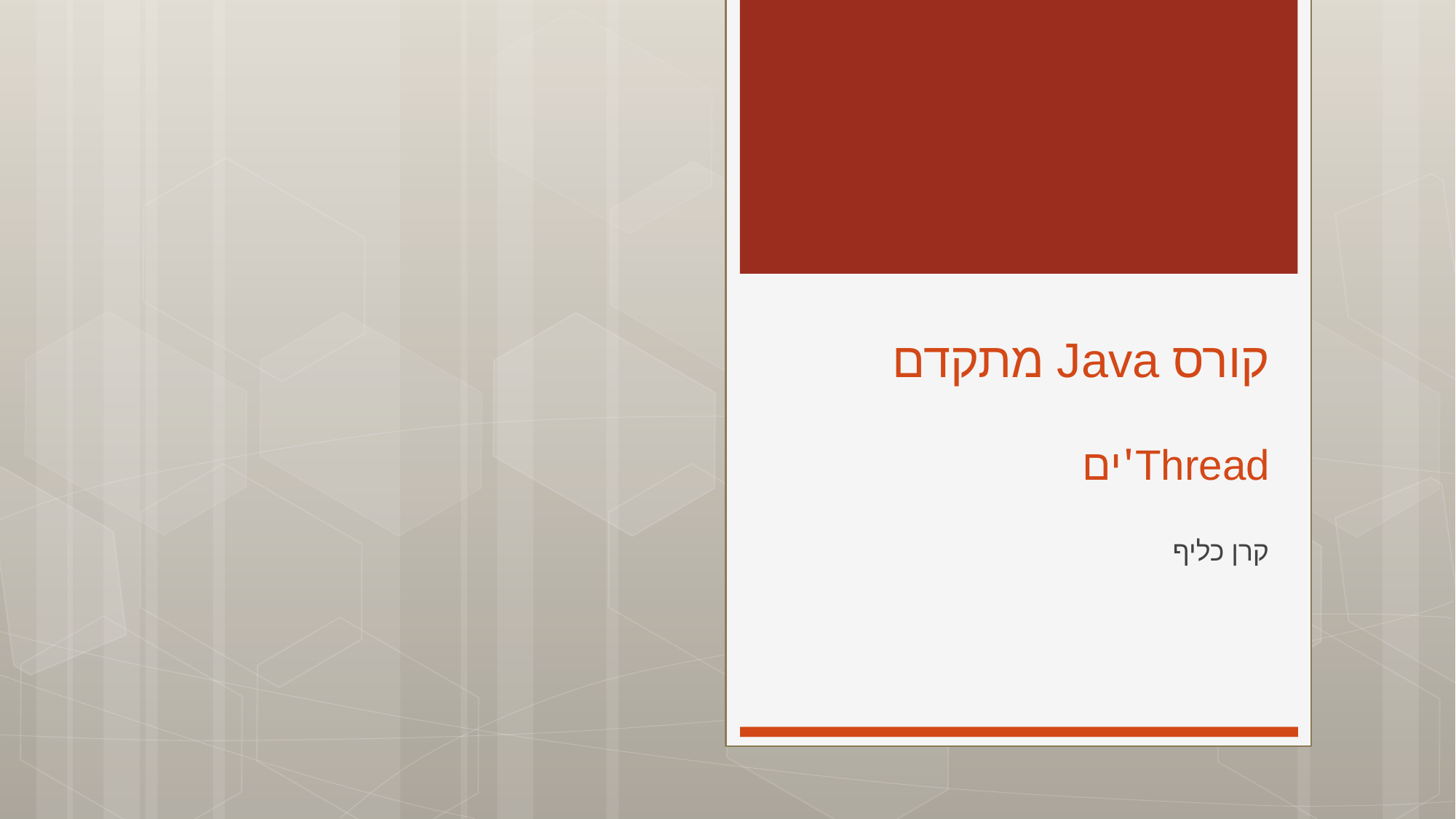

# קורס Java מתקדם Thread'ים
קרן כליף